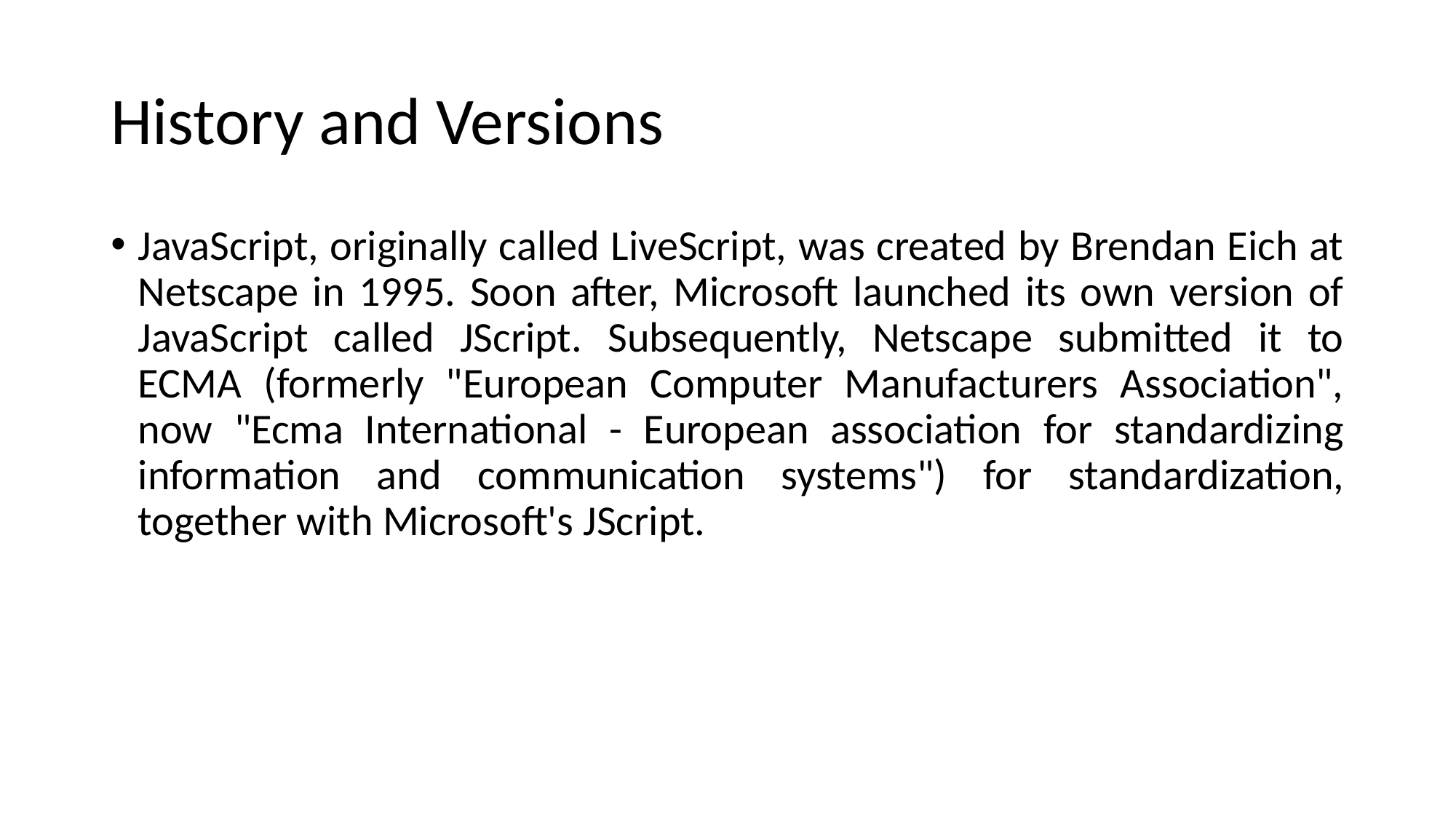

# History and Versions
JavaScript, originally called LiveScript, was created by Brendan Eich at Netscape in 1995. Soon after, Microsoft launched its own version of JavaScript called JScript. Subsequently, Netscape submitted it to ECMA (formerly "European Computer Manufacturers Association", now "Ecma International - European association for standardizing information and communication systems") for standardization, together with Microsoft's JScript.